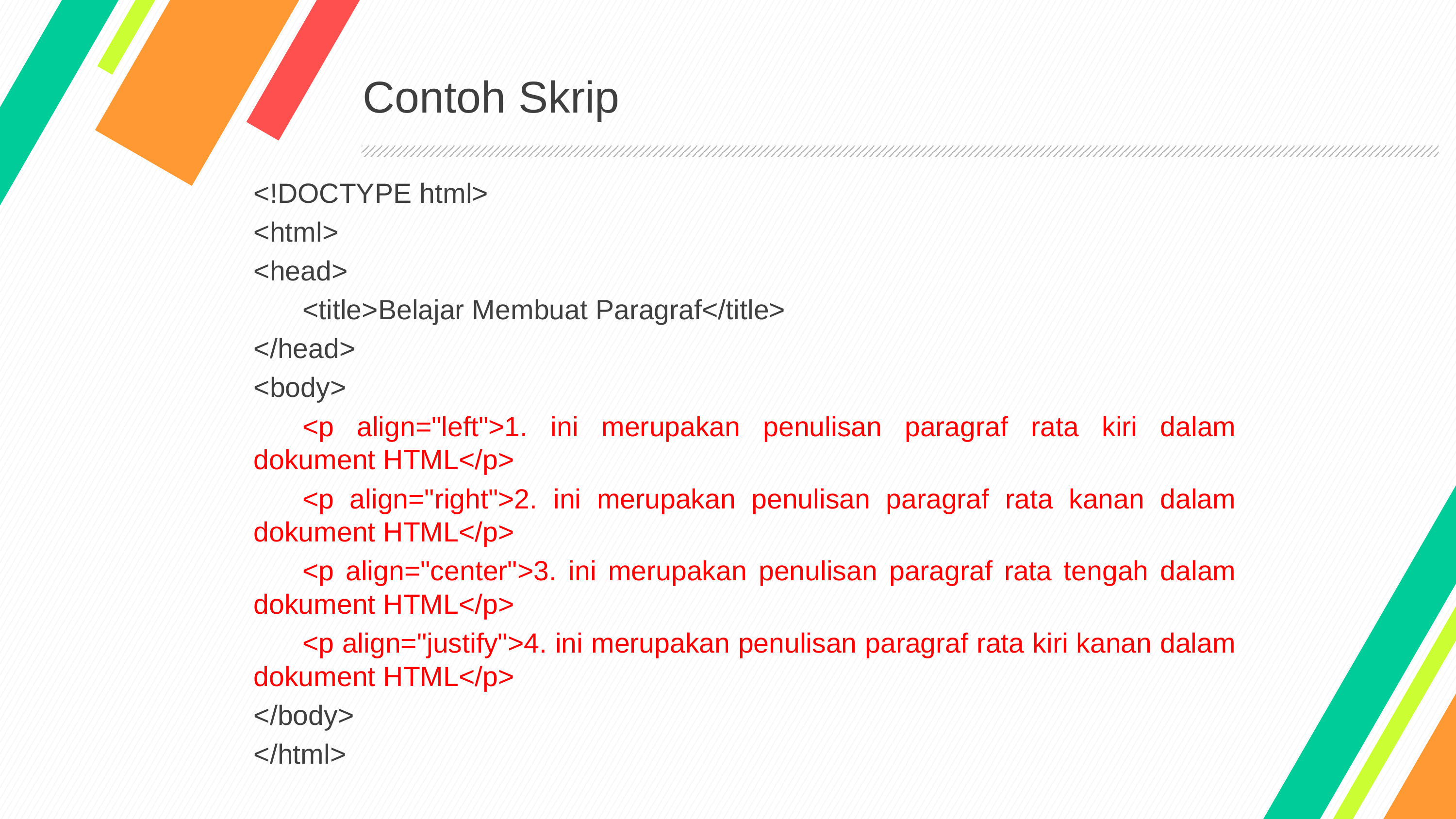

# Contoh Skrip
<!DOCTYPE html>
<html>
<head>
	<title>Belajar Membuat Paragraf</title>
</head>
<body>
	<p align="left">1. ini merupakan penulisan paragraf rata kiri dalam dokument HTML</p>
	<p align="right">2. ini merupakan penulisan paragraf rata kanan dalam dokument HTML</p>
	<p align="center">3. ini merupakan penulisan paragraf rata tengah dalam dokument HTML</p>
	<p align="justify">4. ini merupakan penulisan paragraf rata kiri kanan dalam dokument HTML</p>
</body>
</html>